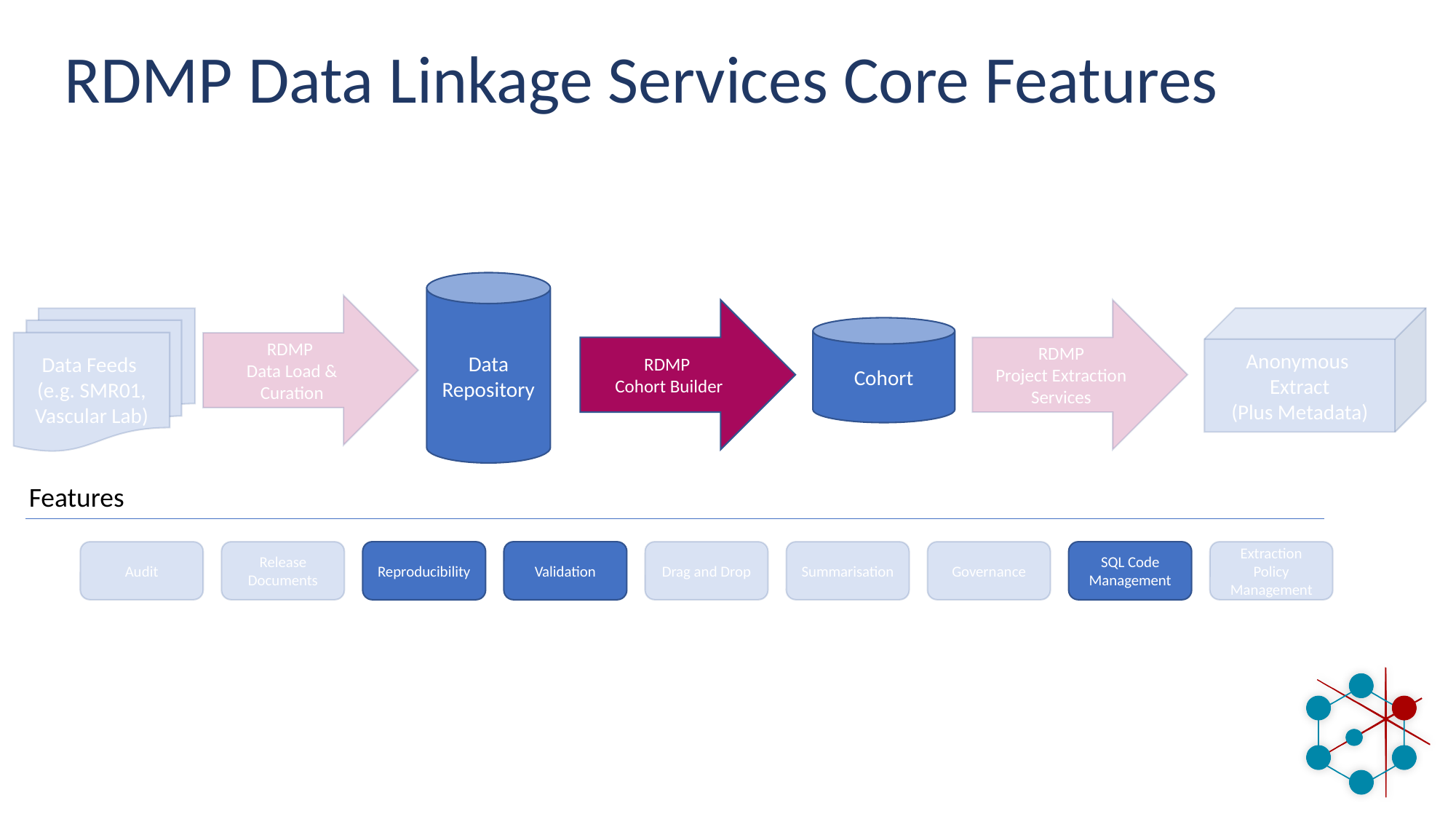

# RDMP Data Linkage Services Core Features
Data
Repository
RDMP
Data Load & Curation
RDMP
Project Extraction Services
RDMP
Cohort Builder
Data Feeds
(e.g. SMR01, Vascular Lab)
Anonymous
Extract
(Plus Metadata)
Cohort
Features
Audit
Release
Documents
Reproducibility
Validation
Drag and Drop
Summarisation
Governance
SQL Code Management
Extraction Policy Management